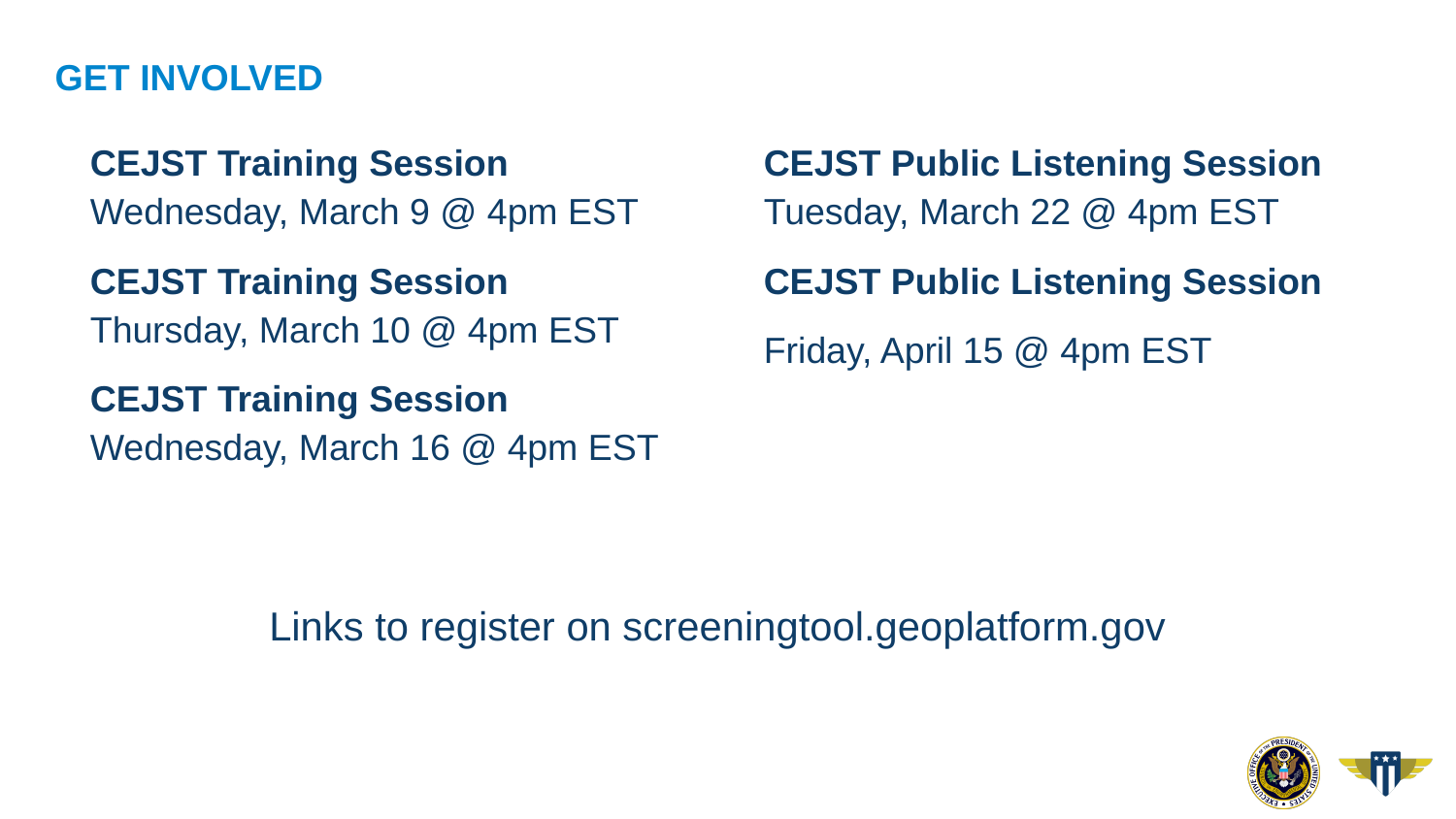

# GET INVOLVED
CEJST Training Session
Wednesday, March 9 @ 4pm EST
CEJST Training Session
Thursday, March 10 @ 4pm EST
CEJST Training Session
Wednesday, March 16 @ 4pm EST

CEJST Public Listening Session
Tuesday, March 22 @ 4pm EST
CEJST Public Listening Session
Friday, April 15 @ 4pm EST

Links to register on screeningtool.geoplatform.gov